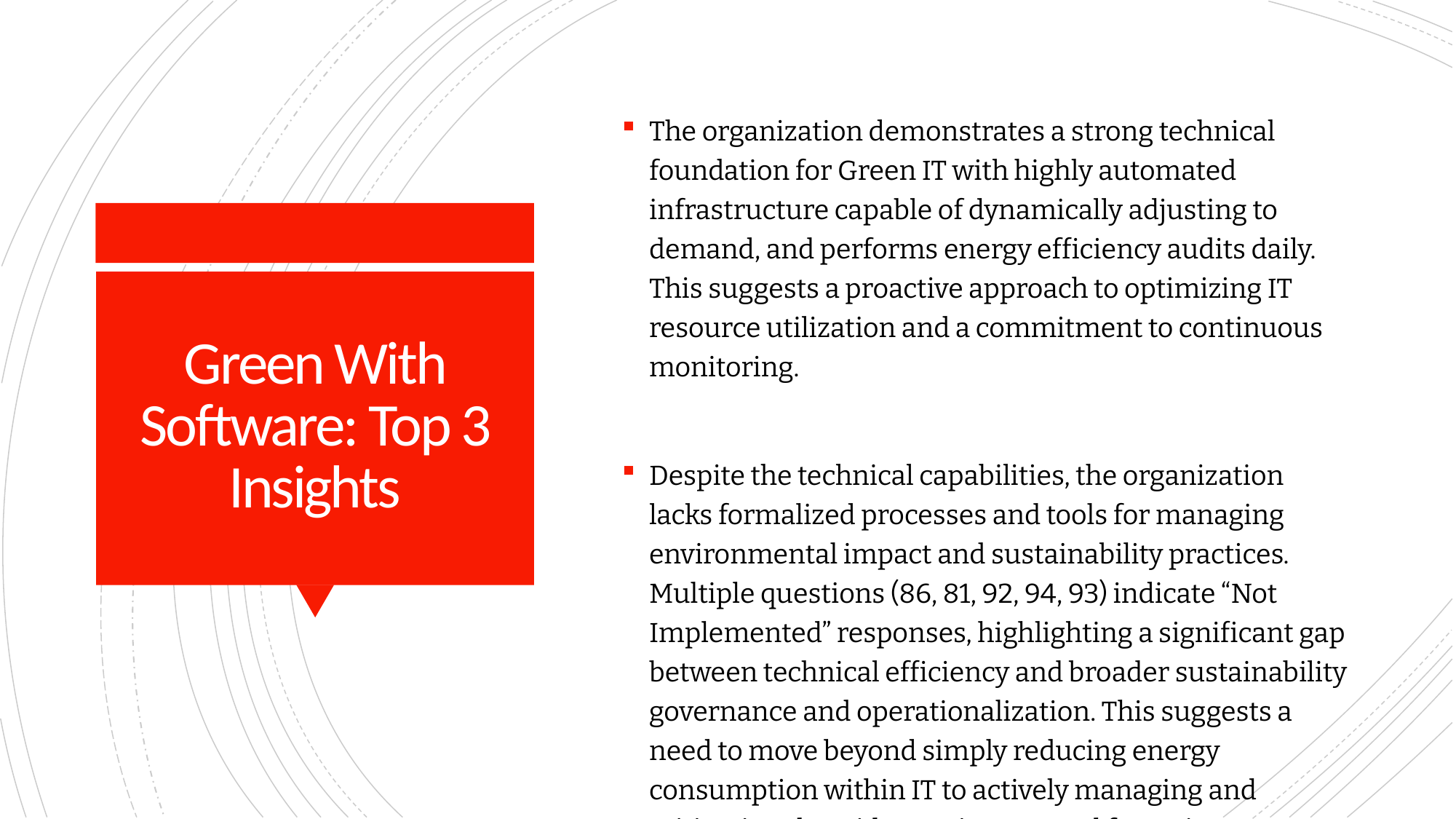

The organization demonstrates a strong technical foundation for Green IT with highly automated infrastructure capable of dynamically adjusting to demand, and performs energy efficiency audits daily. This suggests a proactive approach to optimizing IT resource utilization and a commitment to continuous monitoring.

Despite the technical capabilities, the organization lacks formalized processes and tools for managing environmental impact and sustainability practices. Multiple questions (86, 81, 92, 94, 93) indicate “Not Implemented” responses, highlighting a significant gap between technical efficiency and broader sustainability governance and operationalization. This suggests a need to move beyond simply reducing energy consumption within IT to actively managing and mitigating the wider environmental footprint.
# Green With Software: Top 3 Insights